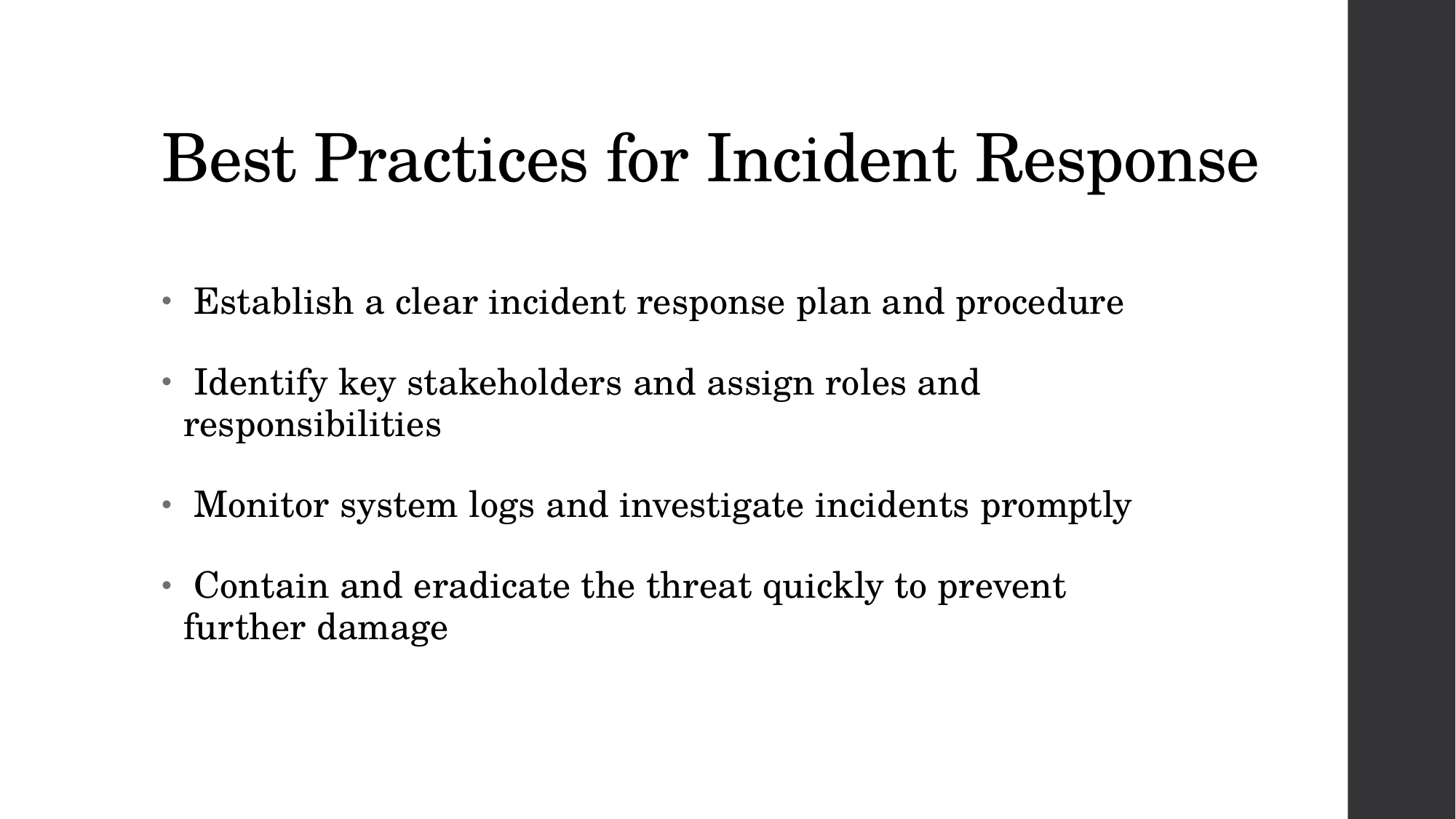

# Best Practices for Incident Response

 Establish a clear incident response plan and procedure
 Identify key stakeholders and assign roles and responsibilities
 Monitor system logs and investigate incidents promptly
 Contain and eradicate the threat quickly to prevent further damage